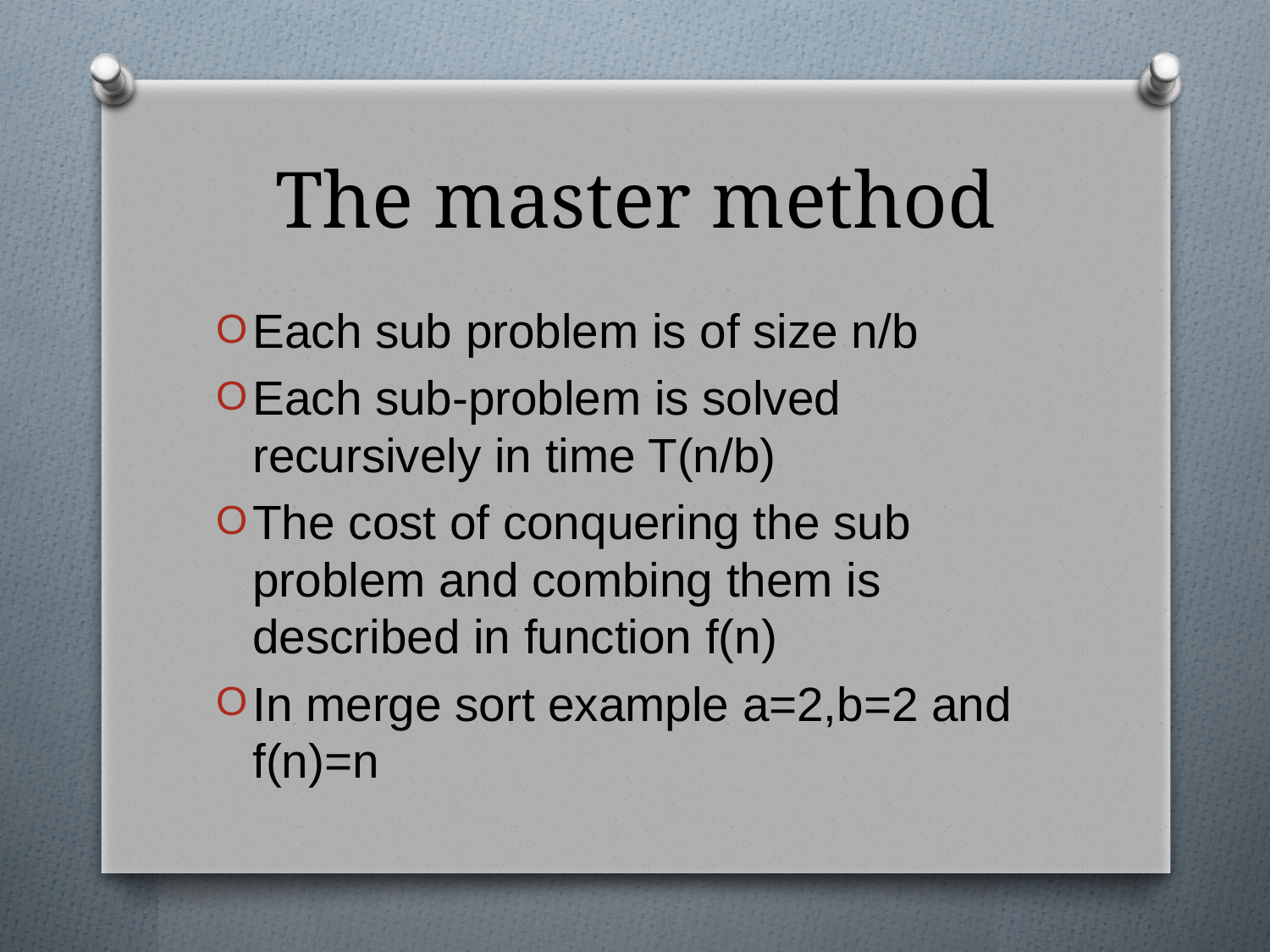

# The master method
Each sub problem is of size n/b
Each sub-problem is solved recursively in time T(n/b)
The cost of conquering the sub problem and combing them is described in function f(n)
In merge sort example a=2,b=2 and f(n)=n